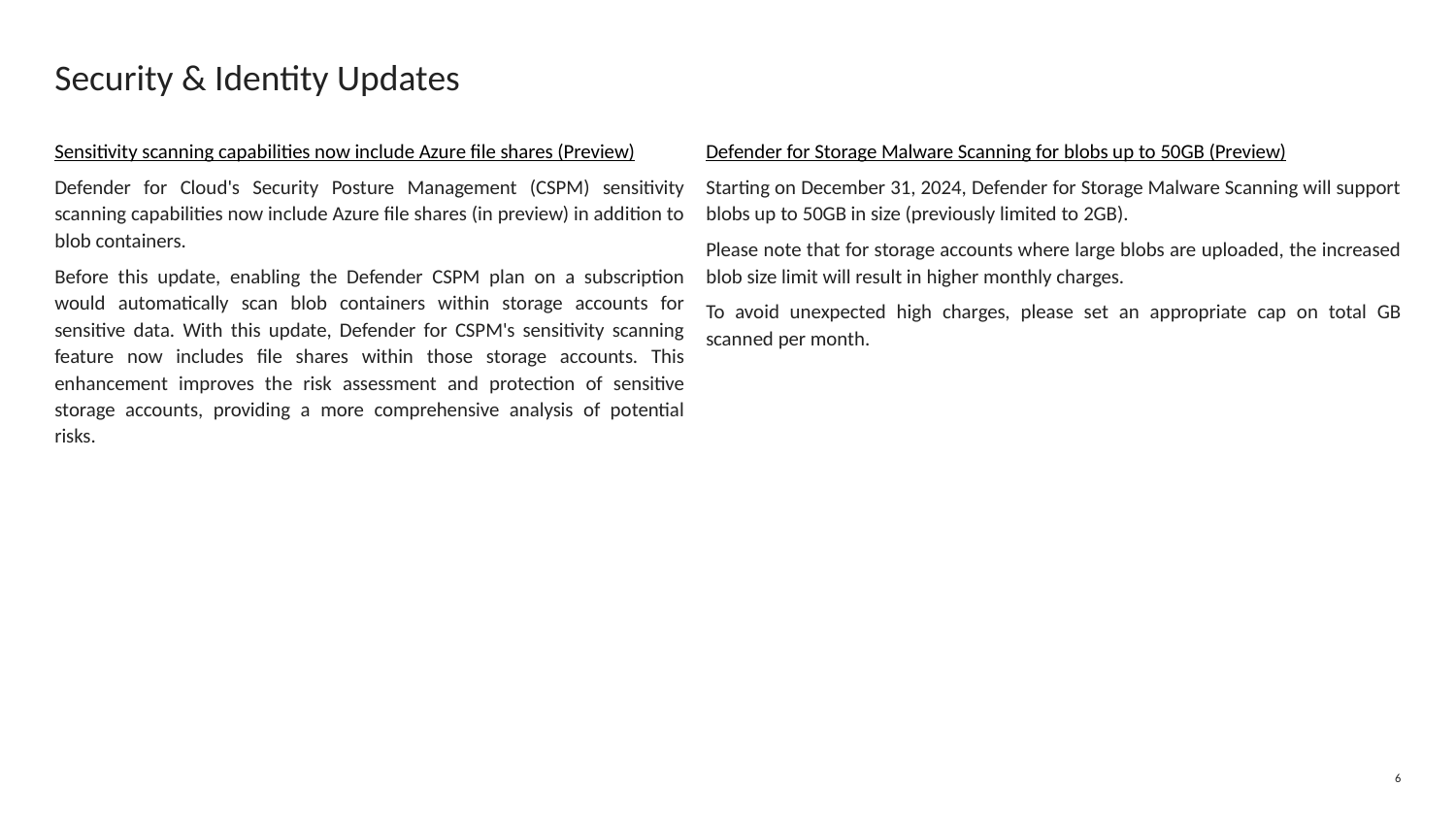

# Security & Identity Updates
Sensitivity scanning capabilities now include Azure file shares (Preview)
Defender for Cloud's Security Posture Management (CSPM) sensitivity scanning capabilities now include Azure file shares (in preview) in addition to blob containers.
Before this update, enabling the Defender CSPM plan on a subscription would automatically scan blob containers within storage accounts for sensitive data. With this update, Defender for CSPM's sensitivity scanning feature now includes file shares within those storage accounts. This enhancement improves the risk assessment and protection of sensitive storage accounts, providing a more comprehensive analysis of potential risks.
Defender for Storage Malware Scanning for blobs up to 50GB (Preview)
Starting on December 31, 2024, Defender for Storage Malware Scanning will support blobs up to 50GB in size (previously limited to 2GB).
Please note that for storage accounts where large blobs are uploaded, the increased blob size limit will result in higher monthly charges.
To avoid unexpected high charges, please set an appropriate cap on total GB scanned per month.